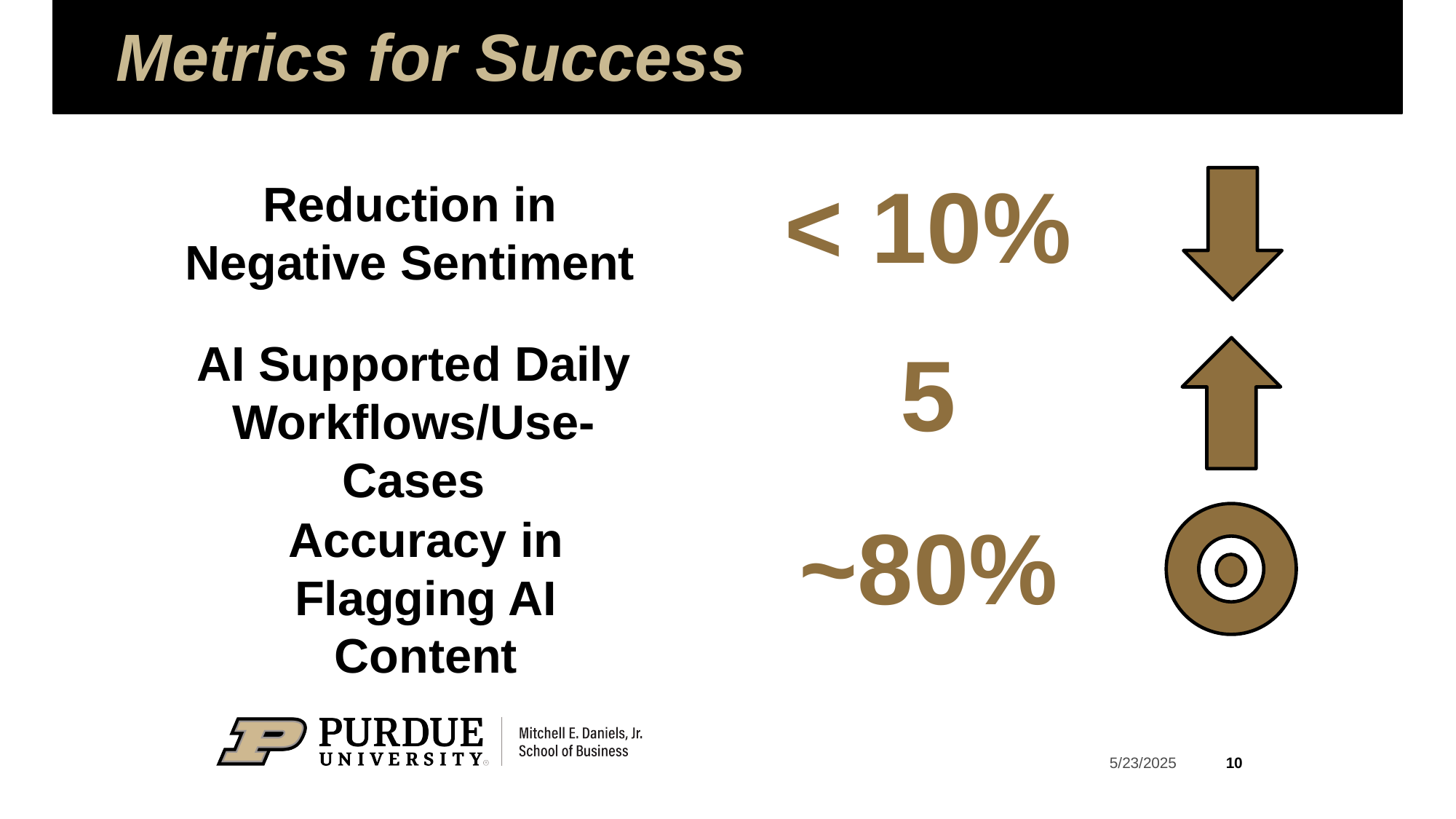

# Metrics for Success
< 10%

Reduction in Negative Sentiment
5
AI Supported Daily Workflows/Use-Cases

~80%
Accuracy in Flagging AI Content

10
5/23/2025